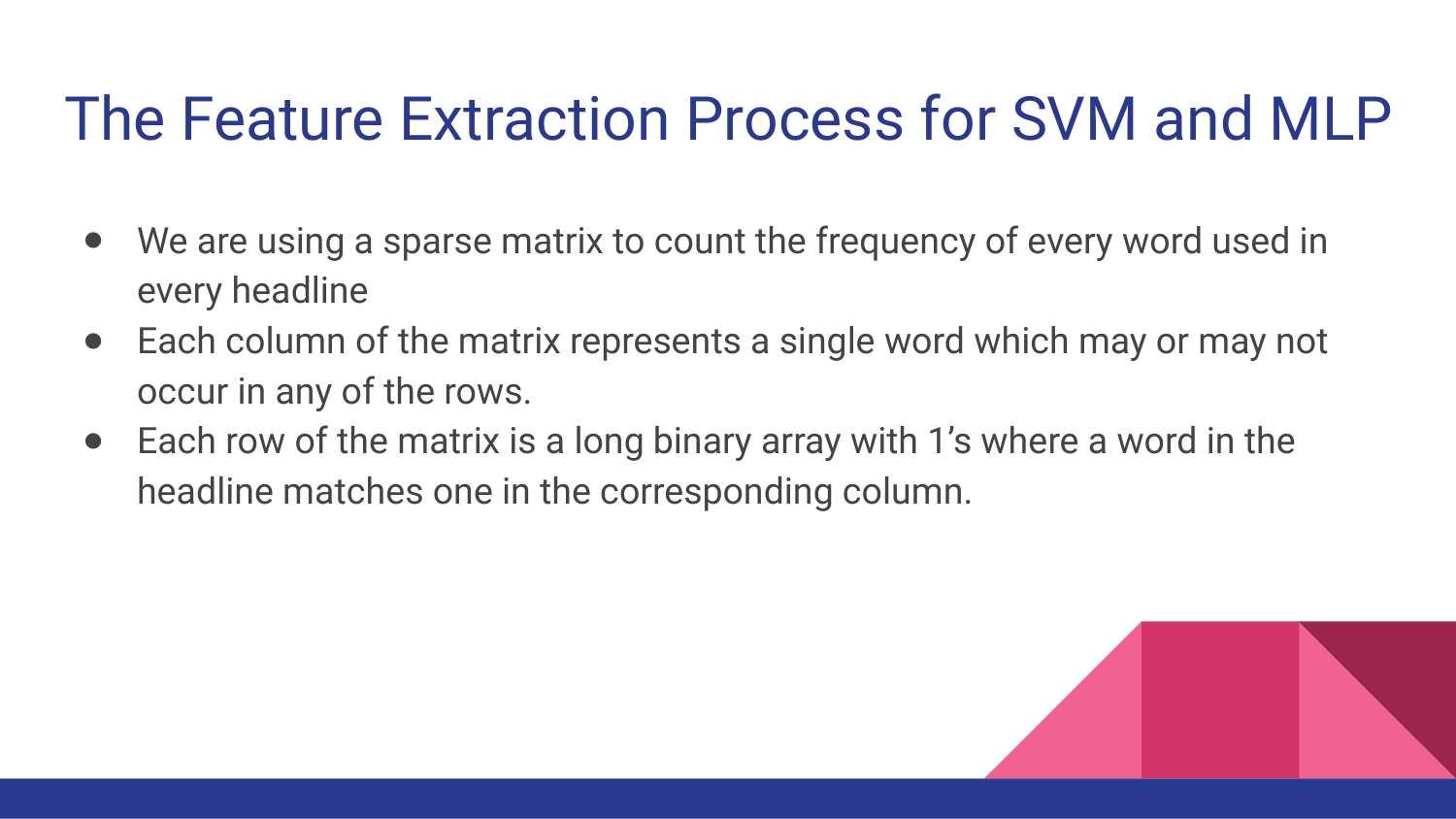

# The Feature Extraction Process for SVM and MLP
We are using a sparse matrix to count the frequency of every word used in every headline
Each column of the matrix represents a single word which may or may not occur in any of the rows.
Each row of the matrix is a long binary array with 1’s where a word in the headline matches one in the corresponding column.